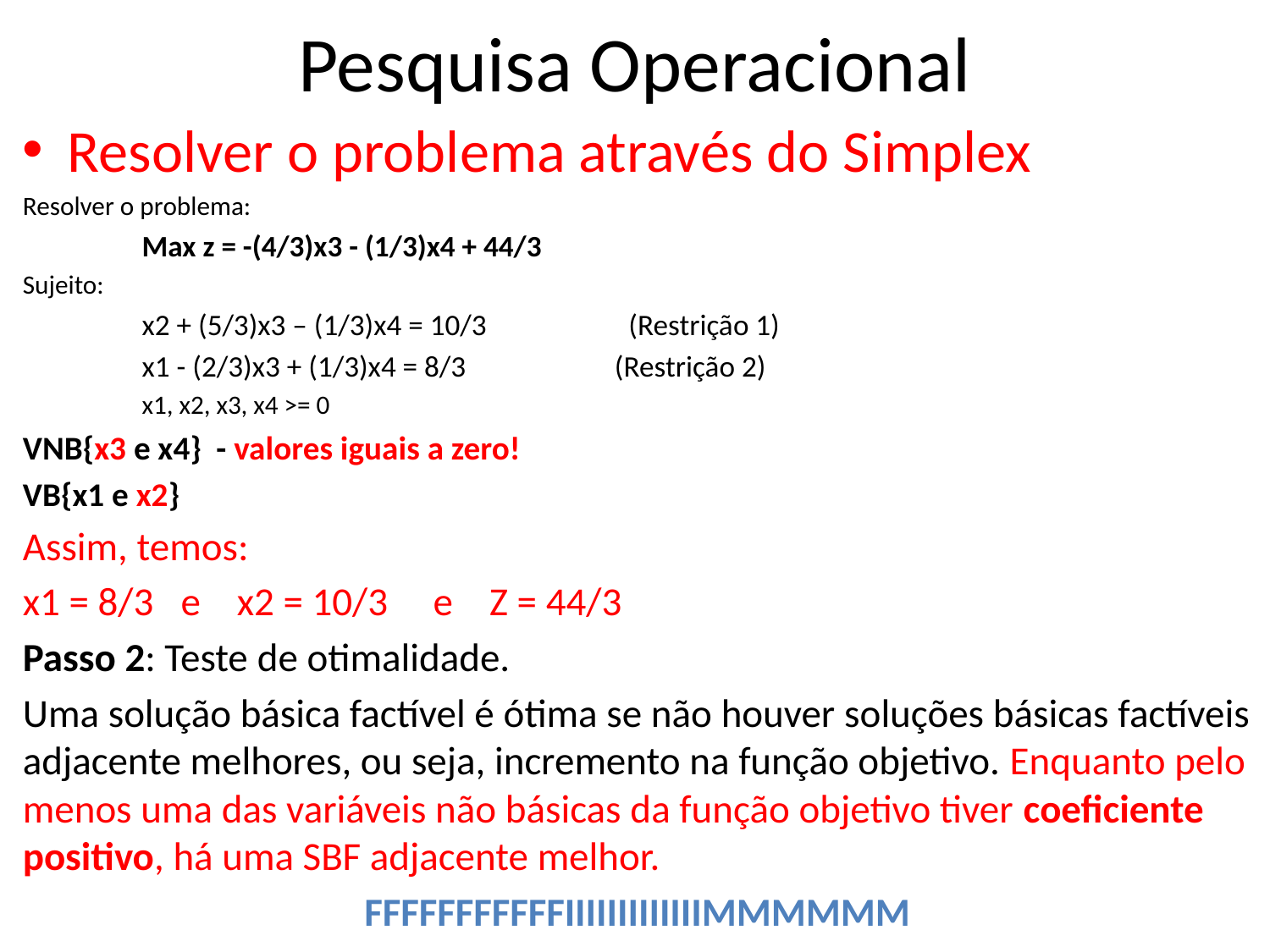

# Pesquisa Operacional
Resolver o problema através do Simplex
Resolver o problema:
	Max z = -(4/3)x3 - (1/3)x4 + 44/3
Sujeito:
	x2 + (5/3)x3 – (1/3)x4 = 10/3                     (Restrição 1)
	x1 - (2/3)x3 + (1/3)x4 = 8/3                      (Restrição 2)
	x1, x2, x3, x4 >= 0
VNB{x3 e x4}  - valores iguais a zero!
VB{x1 e x2}
Assim, temos:
x1 = 8/3   e    x2 = 10/3     e    Z = 44/3
Passo 2: Teste de otimalidade.
Uma solução básica factível é ótima se não houver soluções básicas factíveis adjacente melhores, ou seja, incremento na função objetivo. Enquanto pelo menos uma das variáveis não básicas da função objetivo tiver coeficiente positivo, há uma SBF adjacente melhor.
FFFFFFFFFFFIIIIIIIIIIIIIMMMMMM